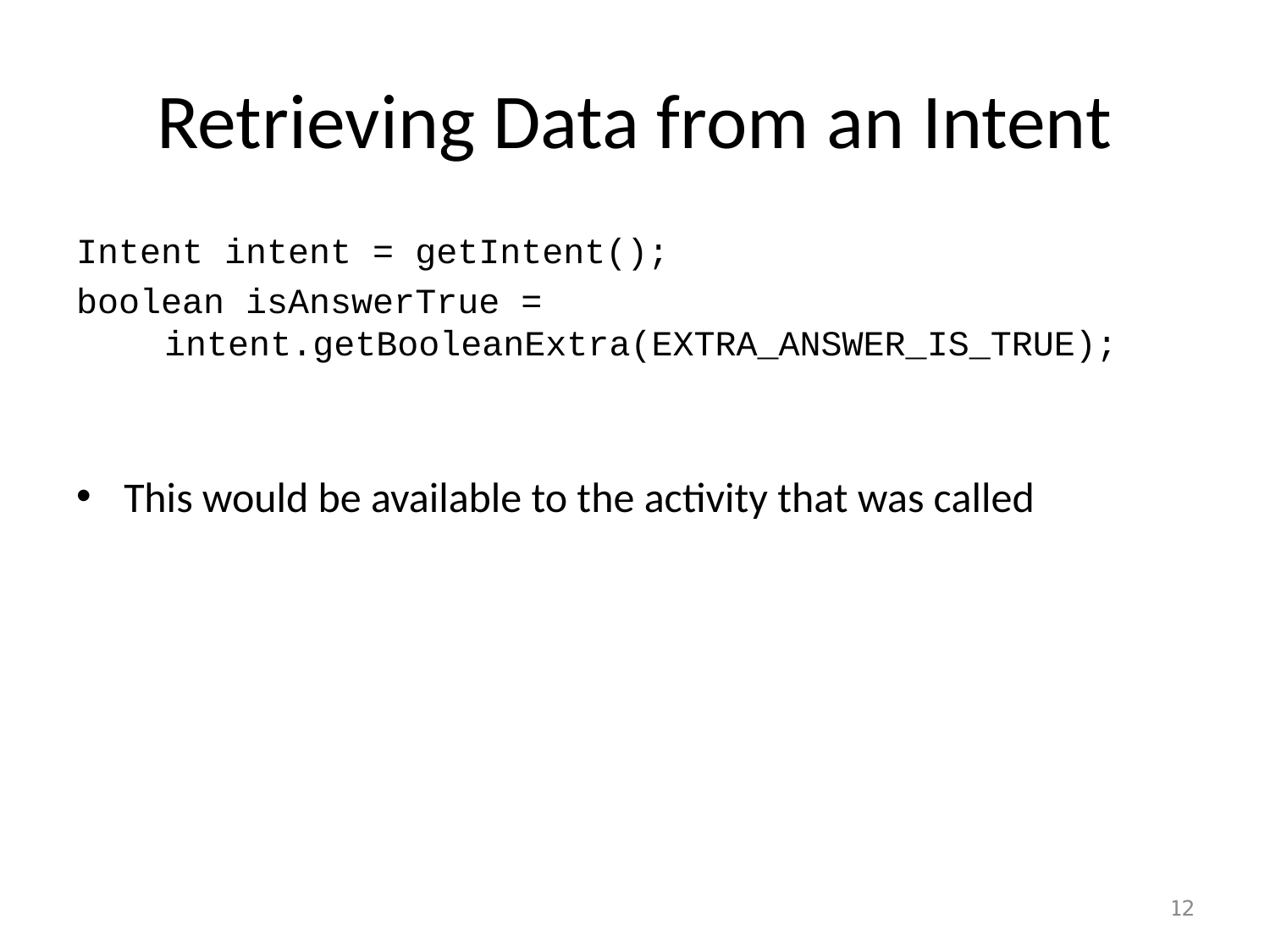

# Retrieving Data from an Intent
Intent intent = getIntent();
boolean isAnswerTrue = intent.getBooleanExtra(EXTRA_ANSWER_IS_TRUE);

This would be available to the activity that was called
12